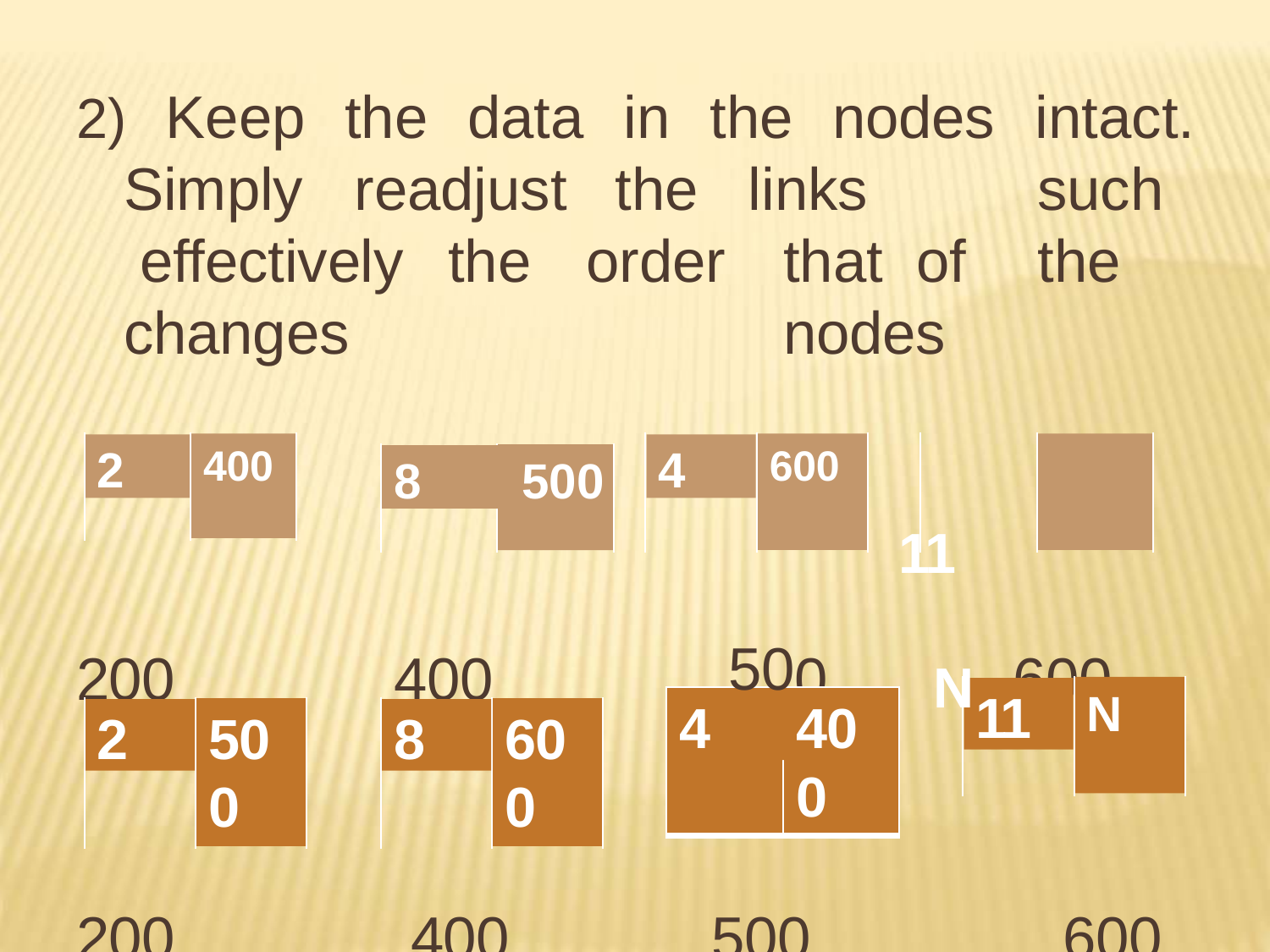

# 2)	Keep	the	data	in	the	nodes	intact.

Simply	readjust  effectively	the  changes
the  order
links		such	that  of	the	nodes

11	N

2
4
400
600

8	500
200
400
0
60
0

11
N

50
4
40
0

2
8
50
0
60
0

200
400
500
600